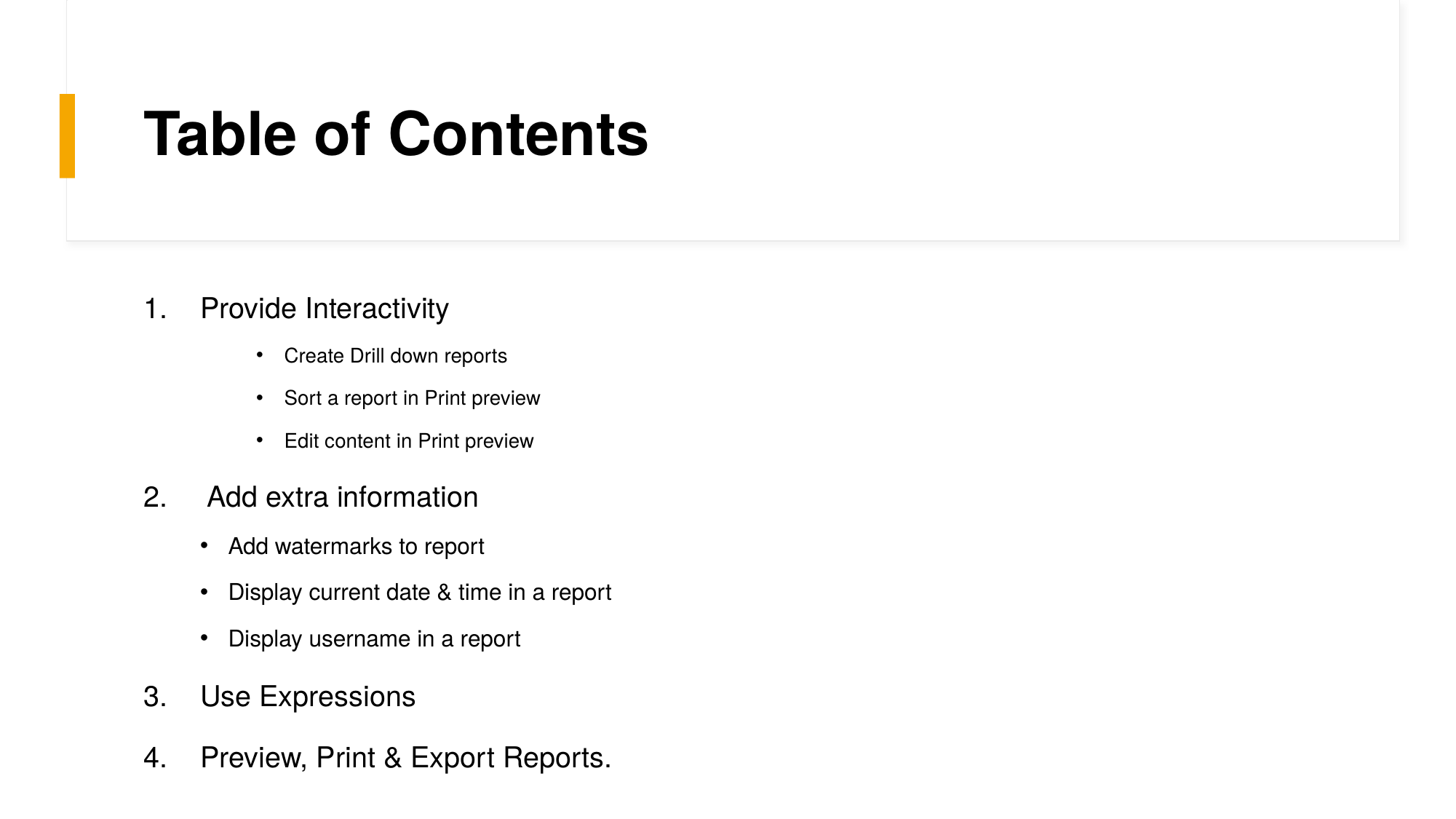

# Table of Contents
Provide Interactivity
Create Drill down reports
Sort a report in Print preview
Edit content in Print preview
Add extra information
Add watermarks to report
Display current date & time in a report
Display username in a report
Use Expressions
Preview, Print & Export Reports.